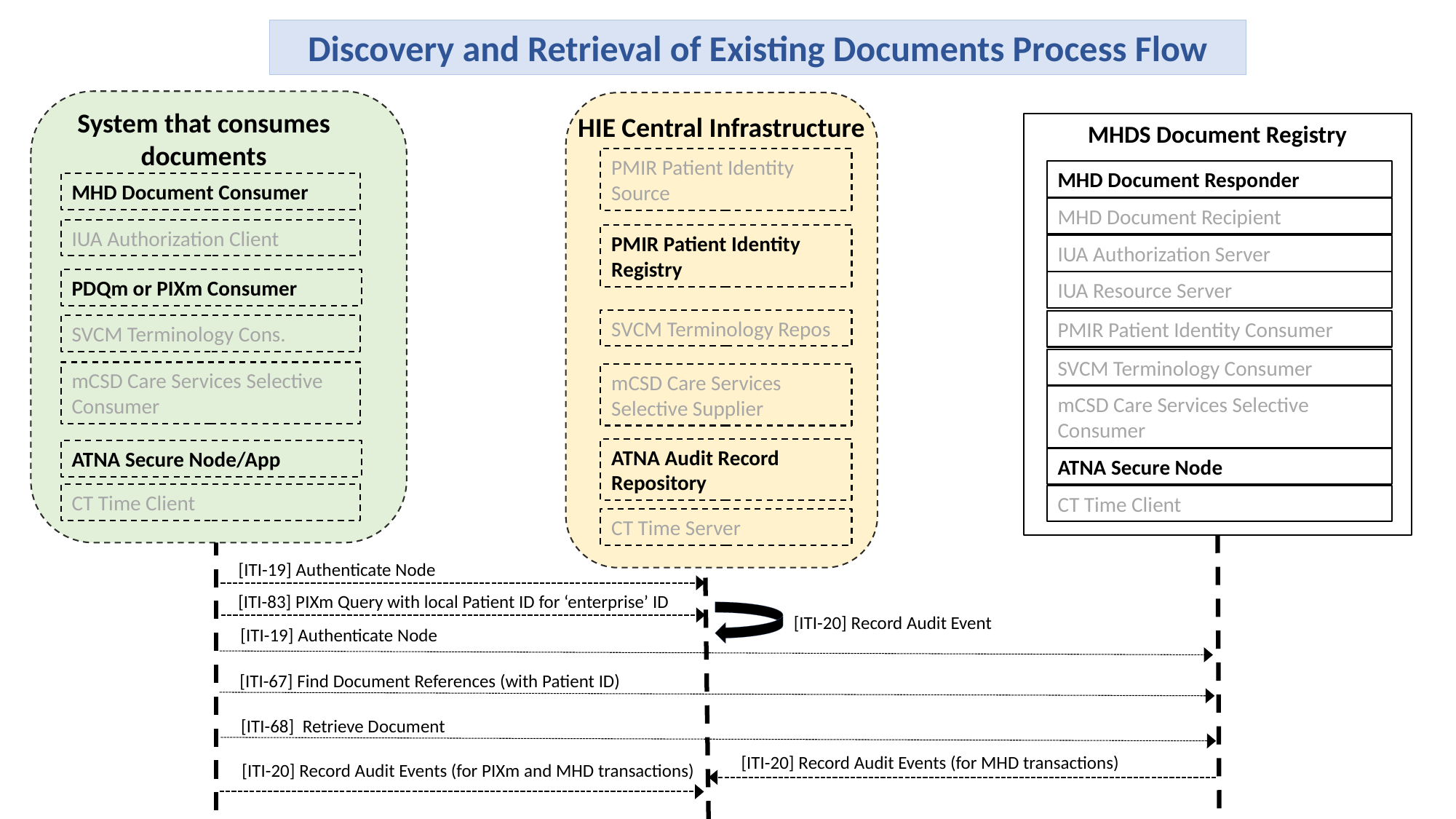

Discovery and Retrieval of Existing Documents Process Flow

System that consumes documents
MHD Document Consumer
IUA Authorization Client
PDQm or PIXm Consumer
SVCM Terminology Cons.
mCSD Care Services Selective Consumer
ATNA Secure Node/App
CT Time Client

HIE Central Infrastructure
MHDS Document Registry

PMIR Patient Identity Source
MHD Document Responder
MHD Document Recipient
PMIR Patient Identity Registry
IUA Authorization Server
IUA Resource Server
SVCM Terminology Repos
PMIR Patient Identity Consumer
SVCM Terminology Consumer
mCSD Care Services Selective Supplier
mCSD Care Services Selective Consumer
ATNA Audit Record Repository
ATNA Secure Node
CT Time Client
CT Time Server
[ITI-19] Authenticate Node
[ITI-83] PIXm Query with local Patient ID for ‘enterprise’ ID

[ITI-20] Record Audit Event
[ITI-19] Authenticate Node
[ITI-67] Find Document References (with Patient ID)
[ITI-68]  Retrieve Document
[ITI-20] Record Audit Events (for MHD transactions)
[ITI-20] Record Audit Events (for PIXm and MHD transactions)